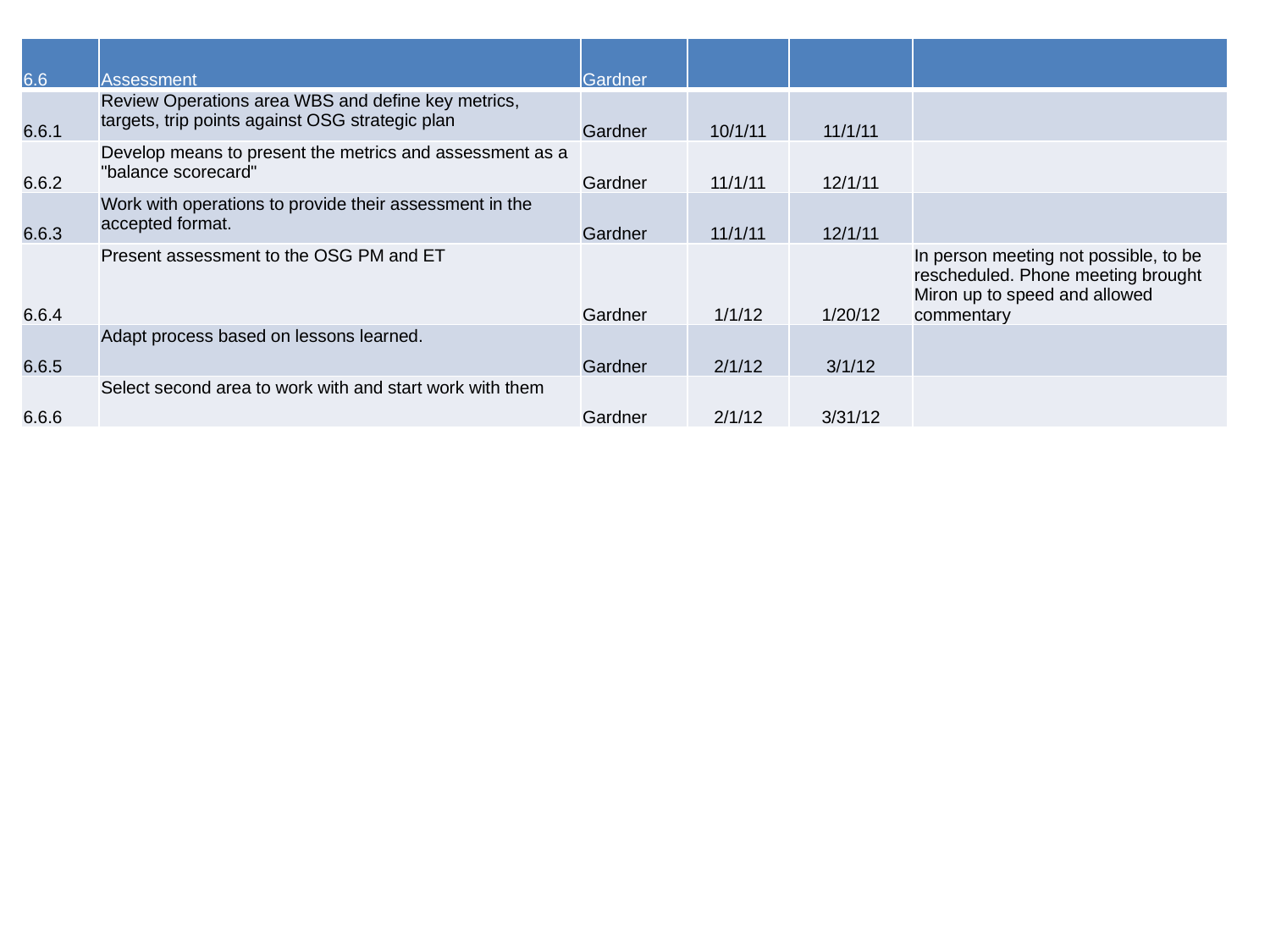

| 6.6 | Assessment | Gardner |  |  |  |
| --- | --- | --- | --- | --- | --- |
| 6.6.1 | Review Operations area WBS and define key metrics, targets, trip points against OSG strategic plan | Gardner | 10/1/11 | 11/1/11 |  |
| 6.6.2 | Develop means to present the metrics and assessment as a "balance scorecard" | Gardner | 11/1/11 | 12/1/11 |  |
| 6.6.3 | Work with operations to provide their assessment in the accepted format. | Gardner | 11/1/11 | 12/1/11 |  |
| 6.6.4 | Present assessment to the OSG PM and ET | Gardner | 1/1/12 | 1/20/12 | In person meeting not possible, to be rescheduled. Phone meeting brought Miron up to speed and allowed commentary |
| 6.6.5 | Adapt process based on lessons learned. | Gardner | 2/1/12 | 3/1/12 |  |
| 6.6.6 | Select second area to work with and start work with them | Gardner | 2/1/12 | 3/31/12 |  |
#